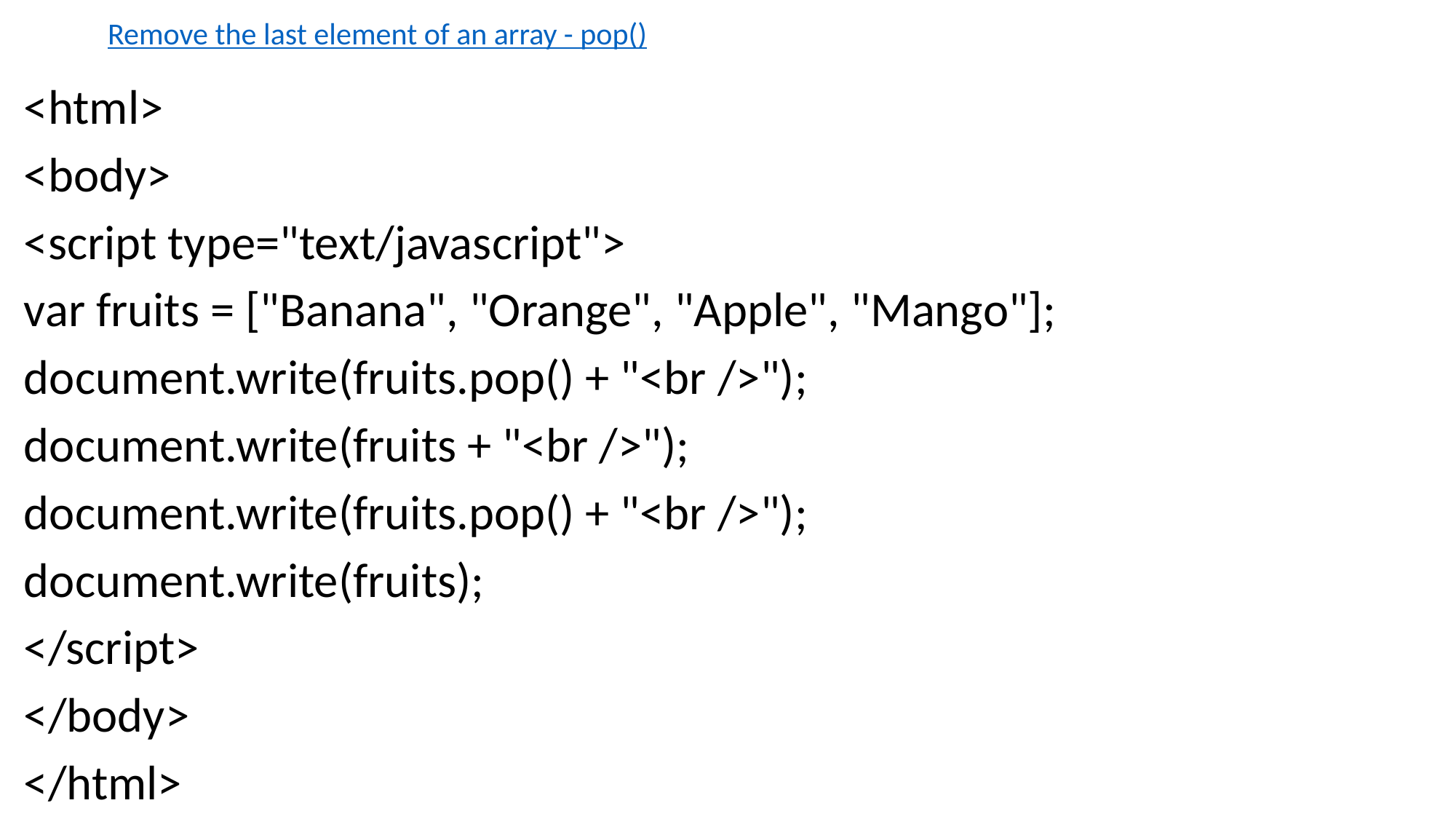

# Remove the last element of an array - pop()
<html>
<body>
<script type="text/javascript">
var fruits = ["Banana", "Orange", "Apple", "Mango"];
document.write(fruits.pop() + "<br />");
document.write(fruits + "<br />");
document.write(fruits.pop() + "<br />");
document.write(fruits);
</script>
</body>
</html>